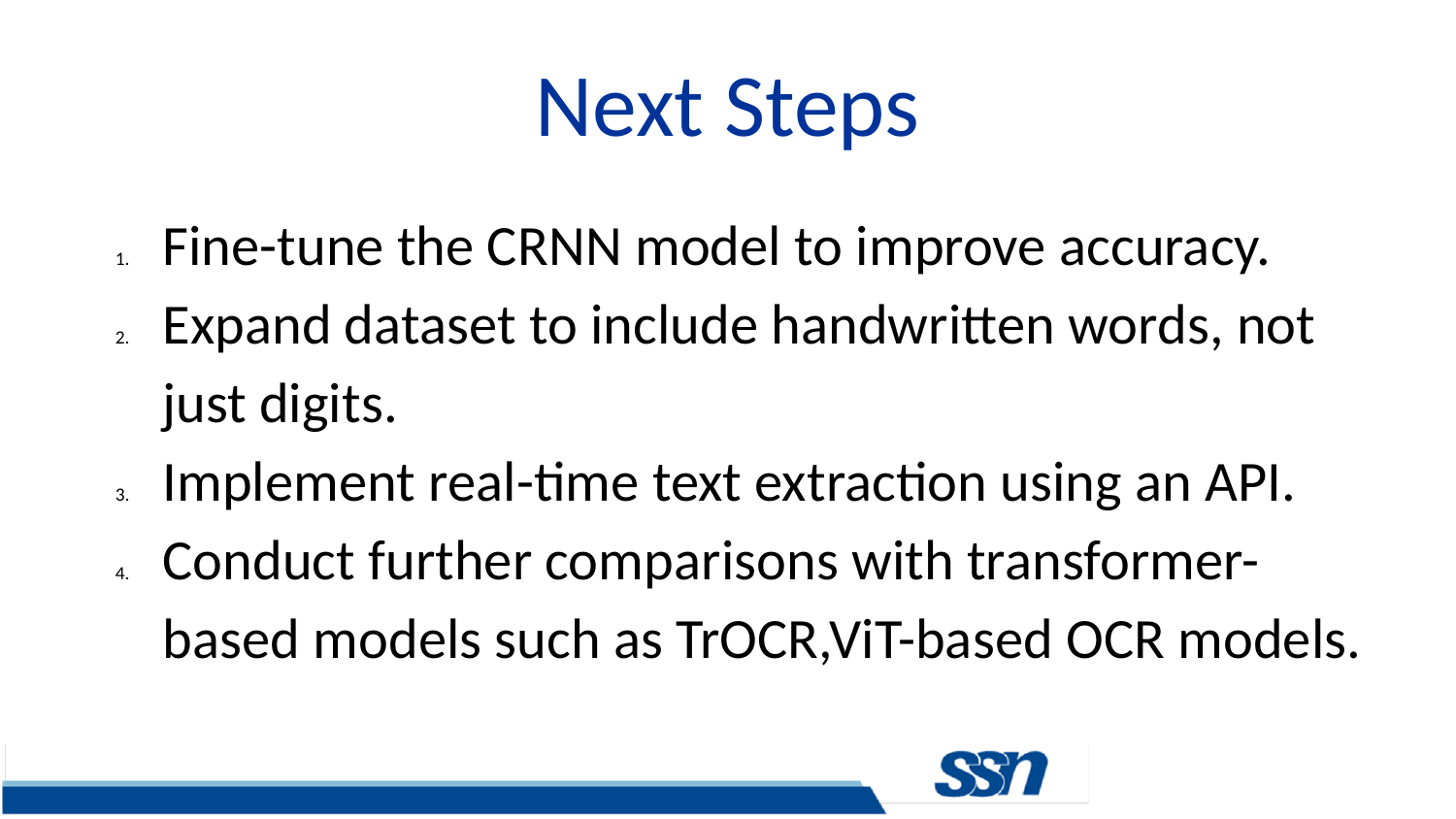

# Next Steps
Fine-tune the CRNN model to improve accuracy.
Expand dataset to include handwritten words, not just digits.
Implement real-time text extraction using an API.
Conduct further comparisons with transformer-based models such as TrOCR,ViT-based OCR models.